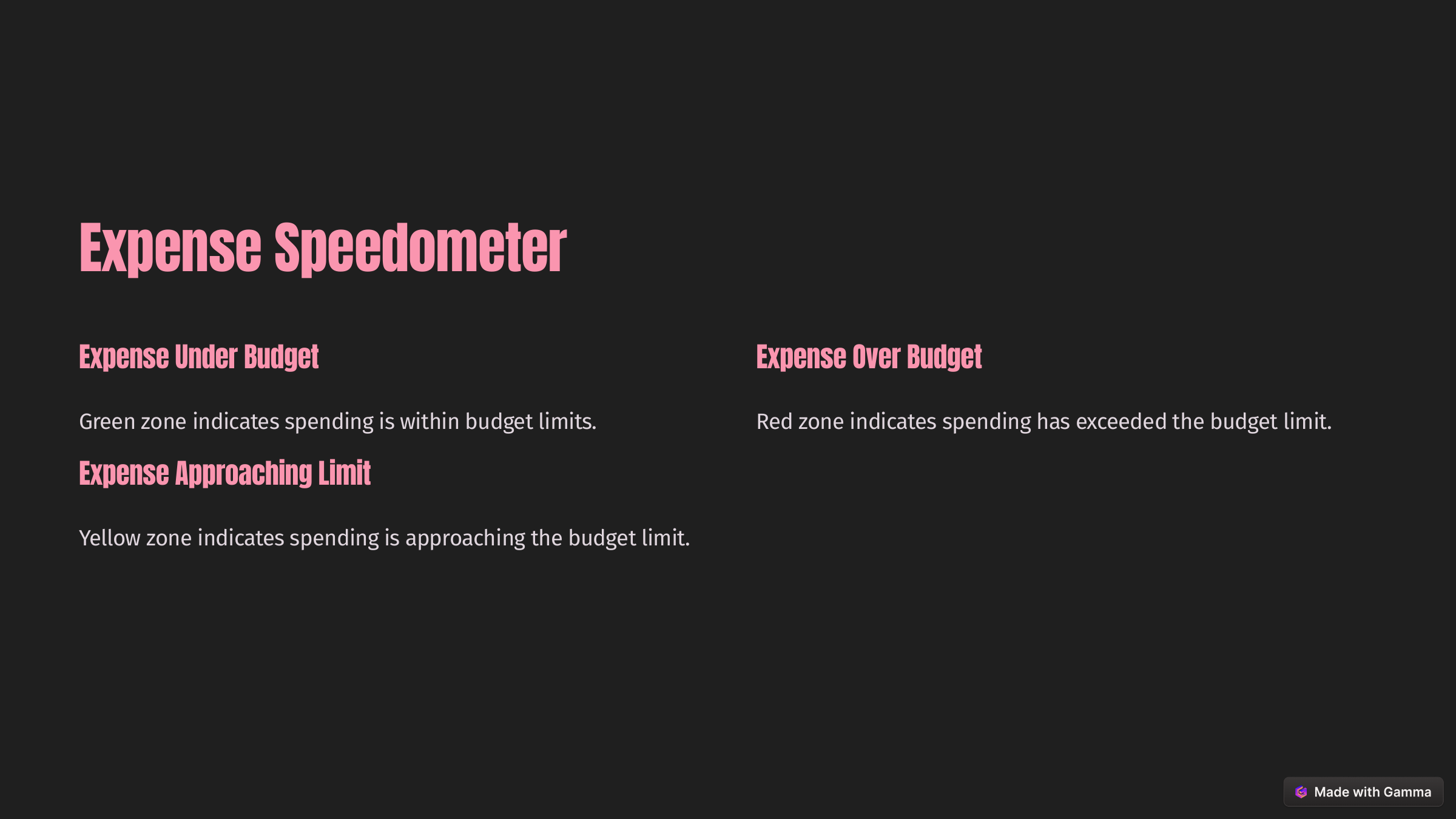

Expense Speedometer
Expense Under Budget
Expense Over Budget
Green zone indicates spending is within budget limits.
Red zone indicates spending has exceeded the budget limit.
Expense Approaching Limit
Yellow zone indicates spending is approaching the budget limit.